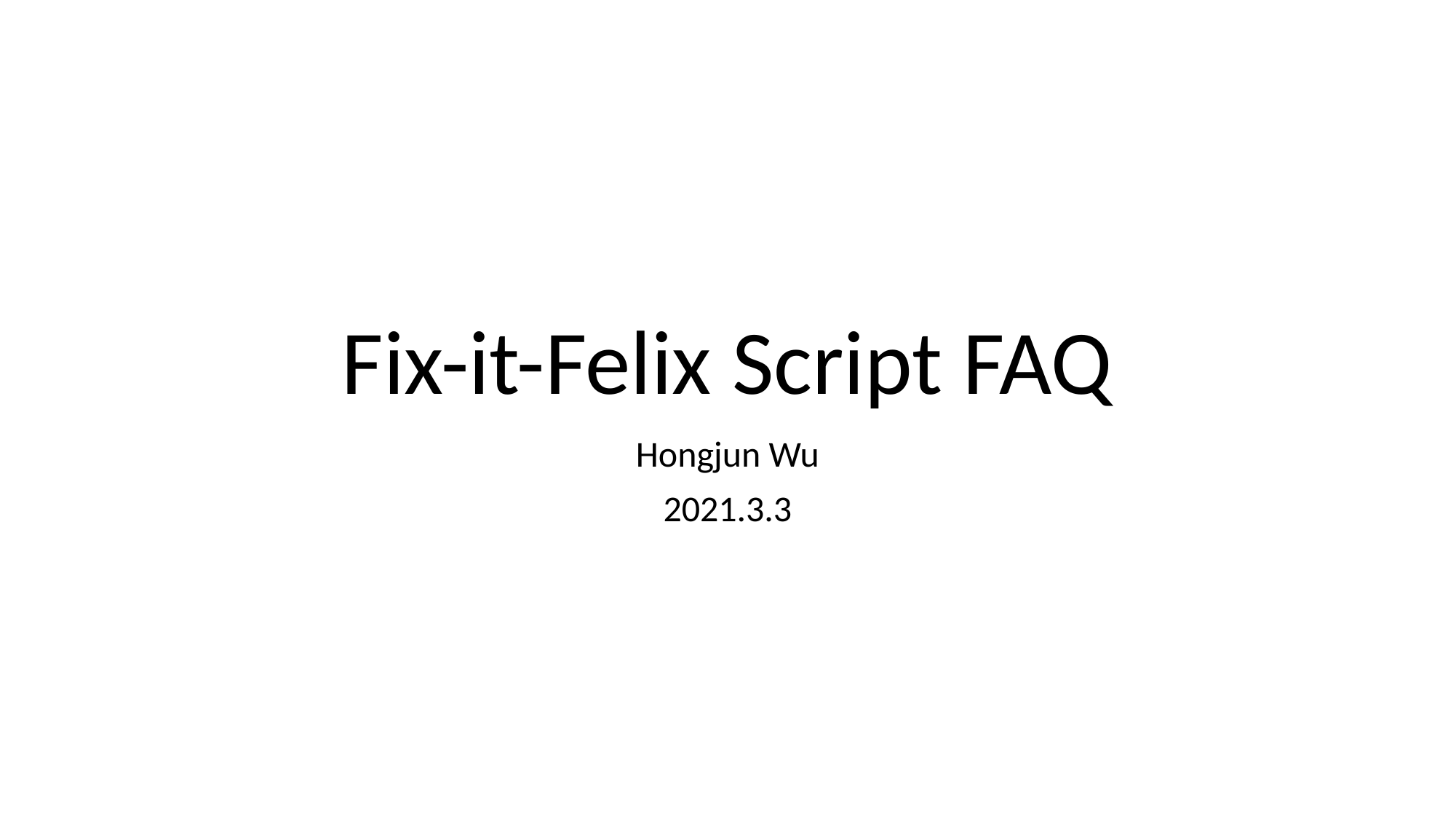

# Fix-it-Felix Script FAQ
Hongjun Wu
2021.3.3